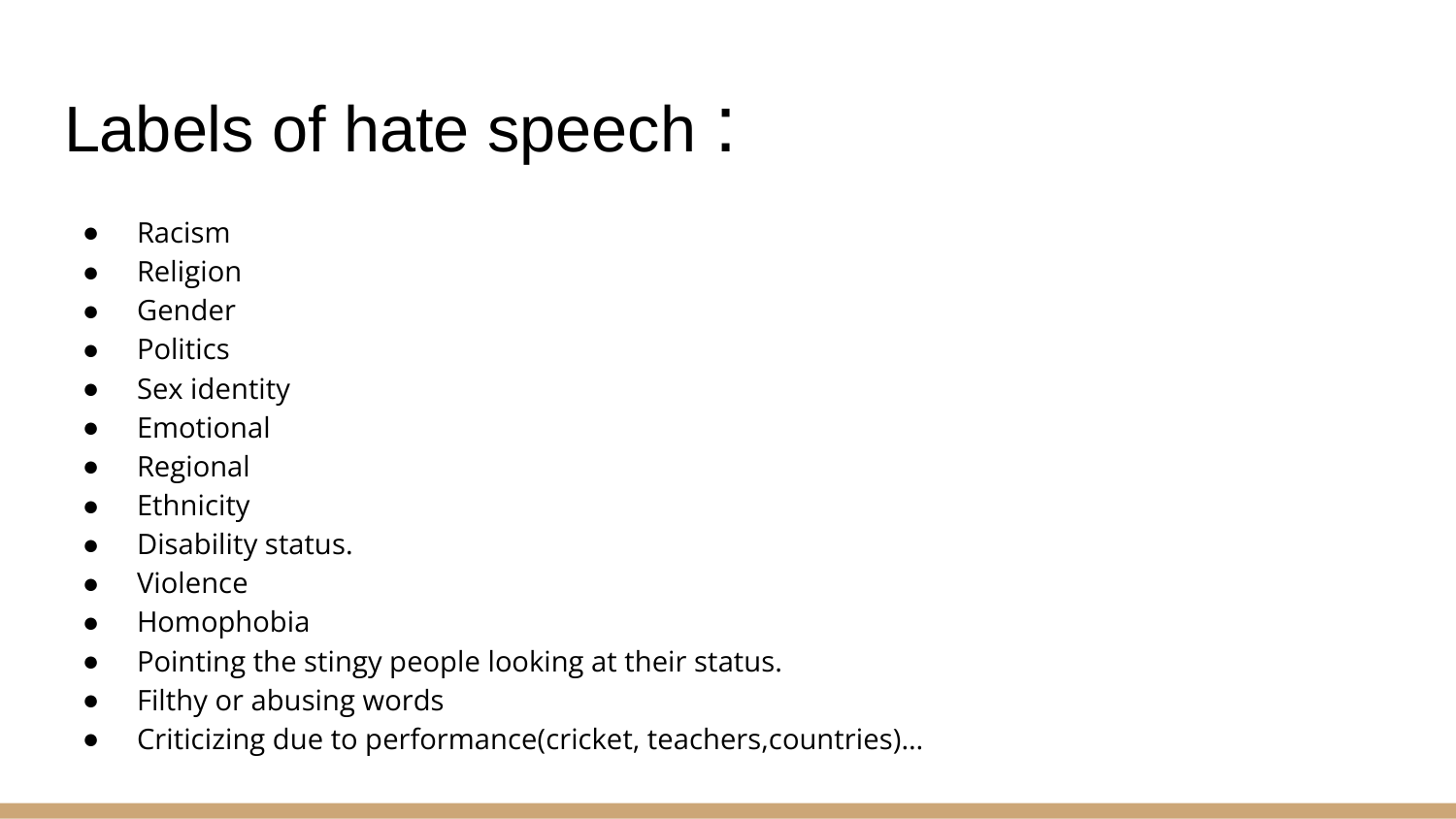

# Labels of hate speech :
Racism
Religion
Gender
Politics
Sex identity
Emotional
Regional
Ethnicity
Disability status.
Violence
Homophobia
Pointing the stingy people looking at their status.
Filthy or abusing words
Criticizing due to performance(cricket, teachers,countries)…